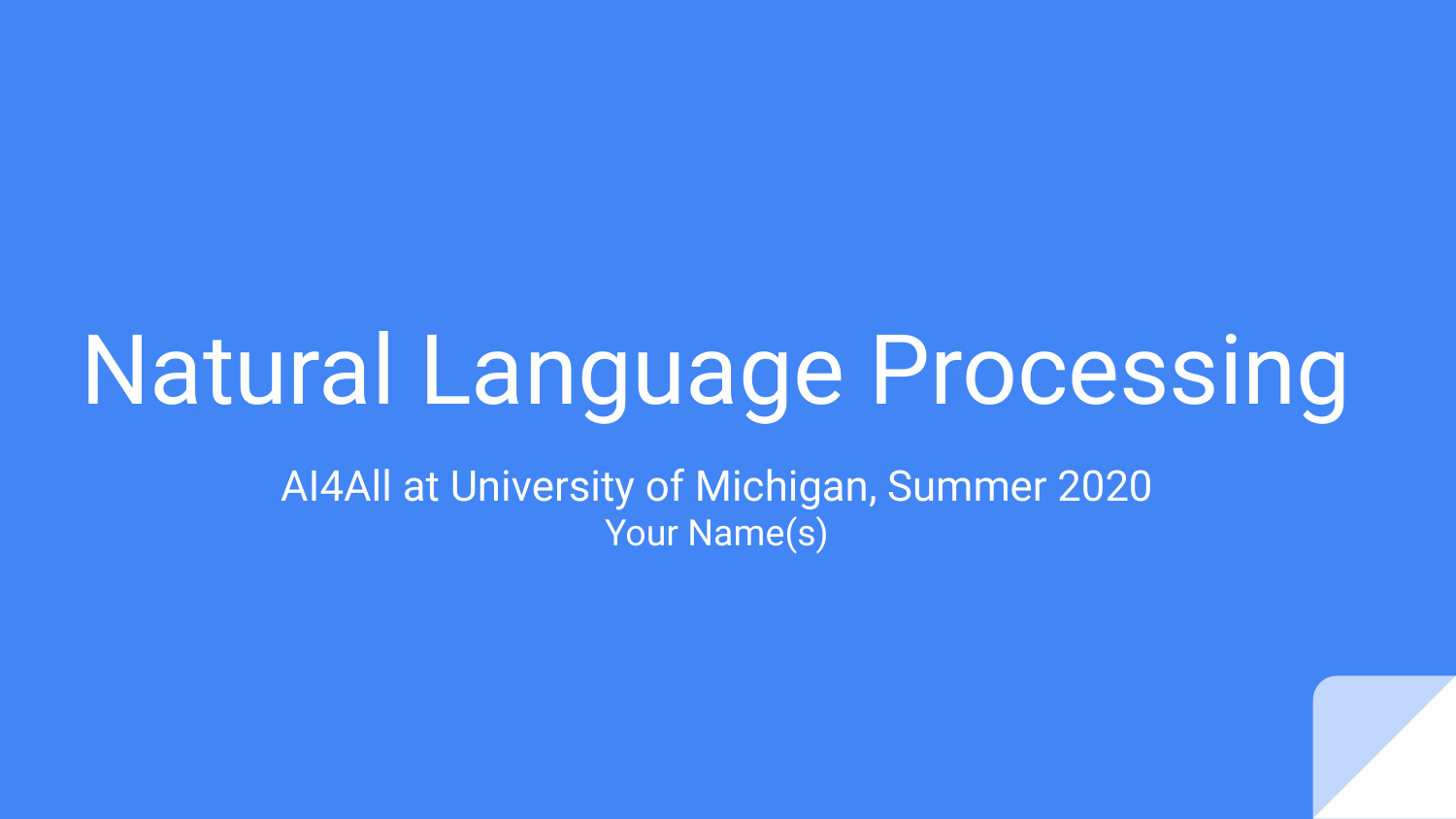

# Natural Language Processing
AI4All at University of Michigan, Summer 2020
Your Name(s)